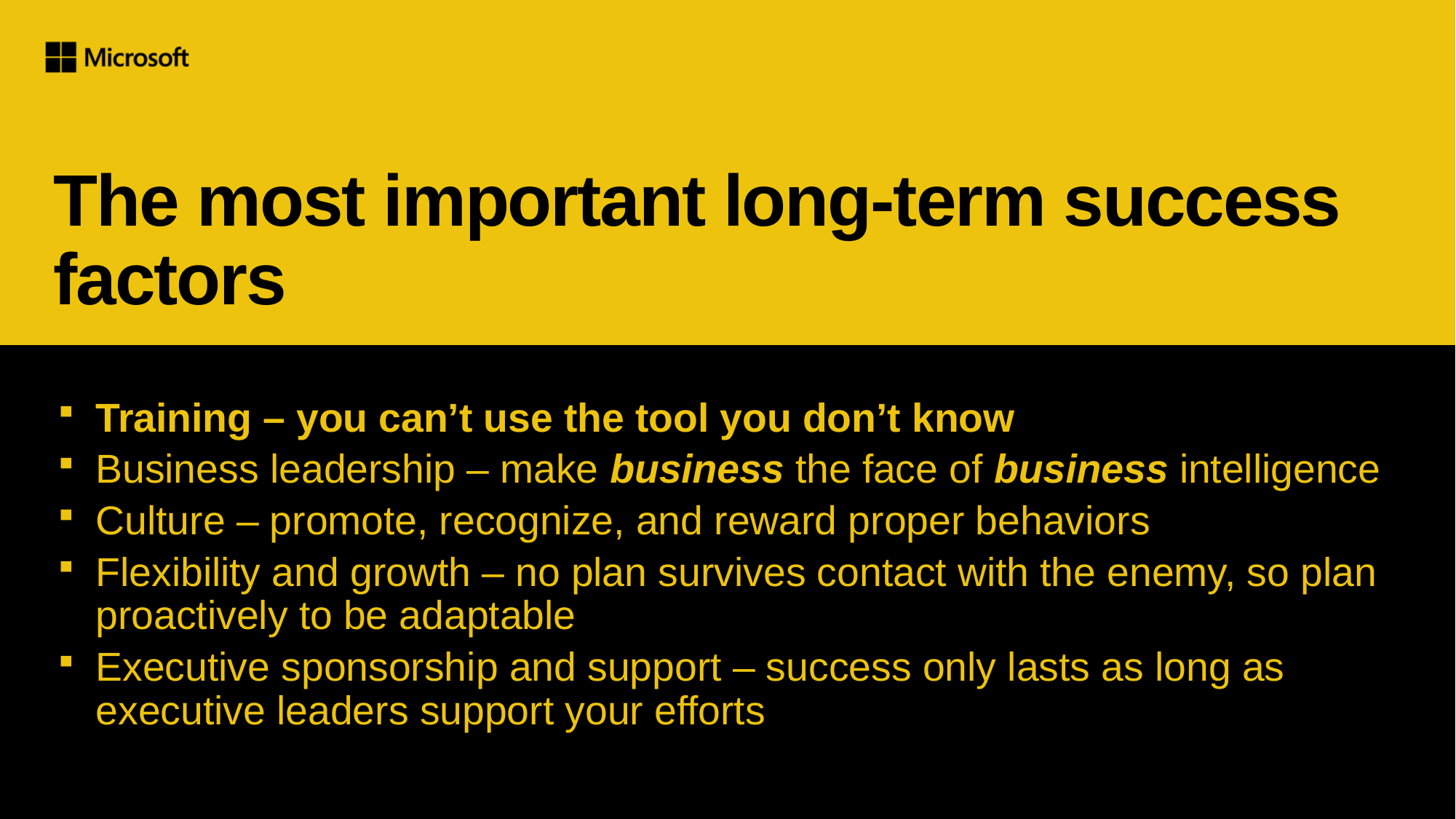

# The most important long-term success factors
Training – you can’t use the tool you don’t know
Business leadership – make business the face of business intelligence
Culture – promote, recognize, and reward proper behaviors
Flexibility and growth – no plan survives contact with the enemy, so plan proactively to be adaptable
Executive sponsorship and support – success only lasts as long as executive leaders support your efforts